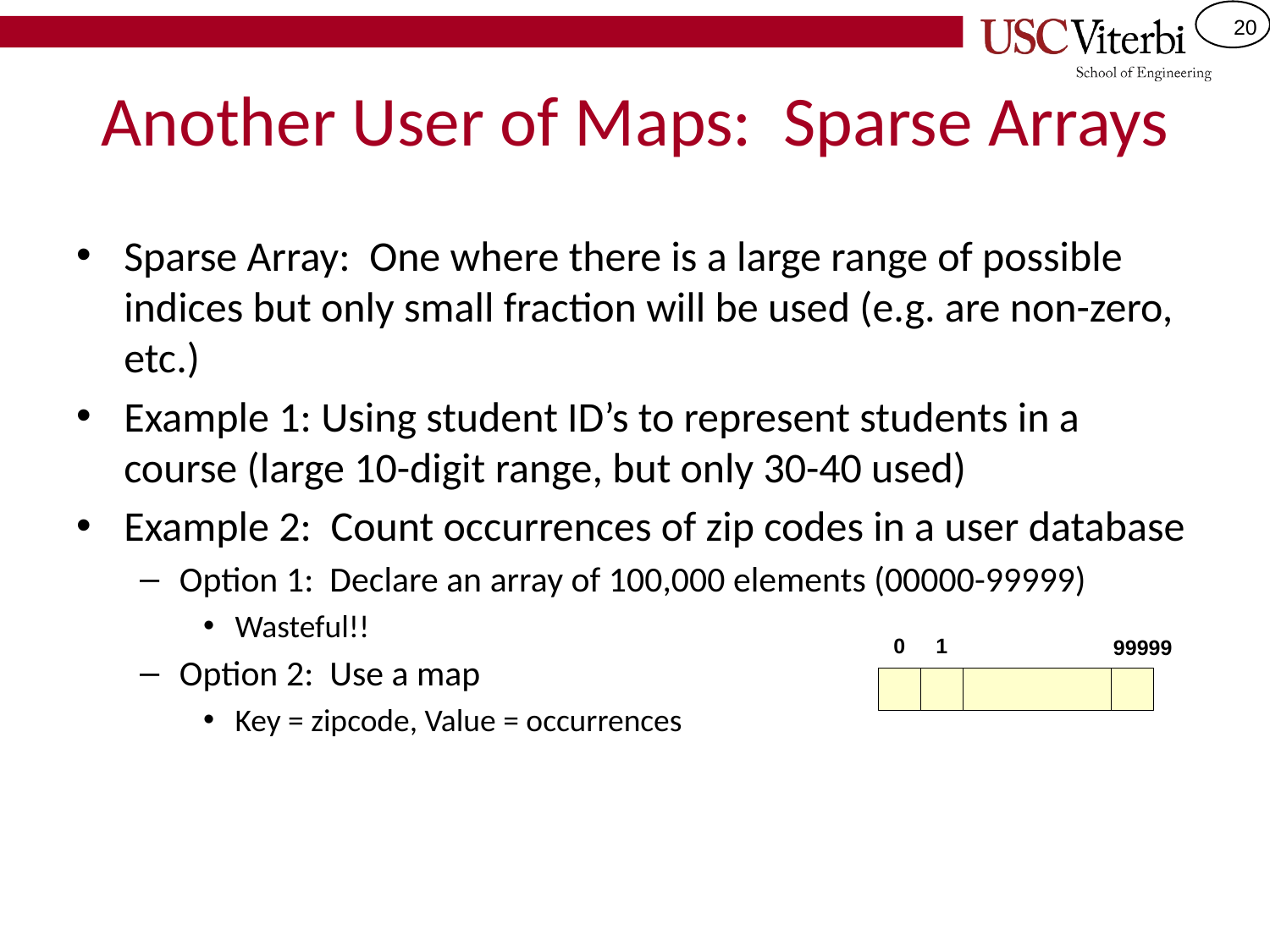

# Another User of Maps:  Sparse Arrays
Sparse Array:  One where there is a large range of possible indices but only small fraction will be used (e.g. are non-zero, etc.)
Example 1: Using student ID’s to represent students in a course (large 10-digit range, but only 30-40 used)
Example 2:  Count occurrences of zip codes in a user database
Option 1:  Declare an array of 100,000 elements (00000-99999)
Wasteful!!
Option 2:  Use a map
Key = zipcode, Value = occurrences

0
1
99999